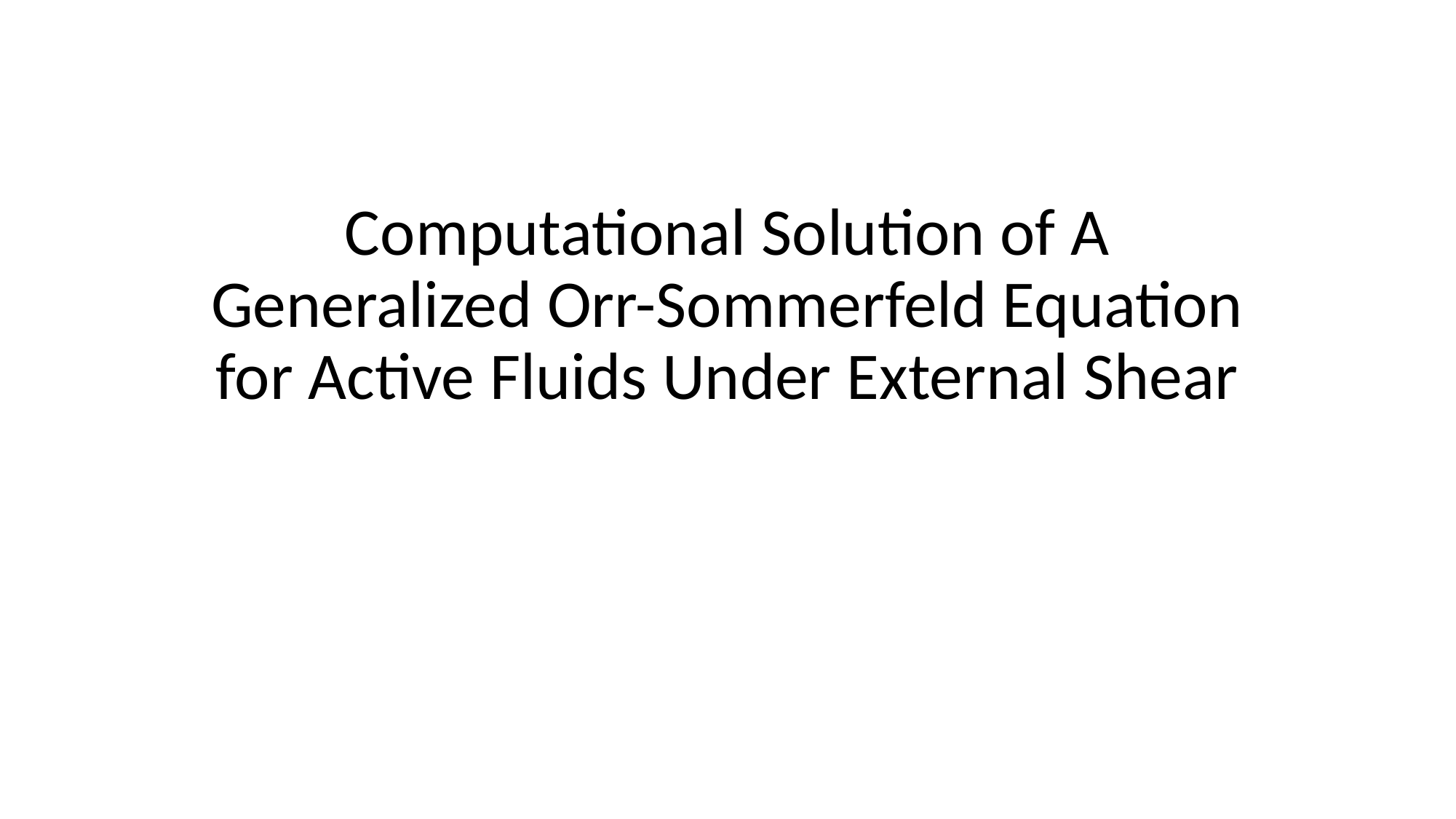

# Computational Solution of A Generalized Orr-Sommerfeld Equation for Active Fluids Under External Shear